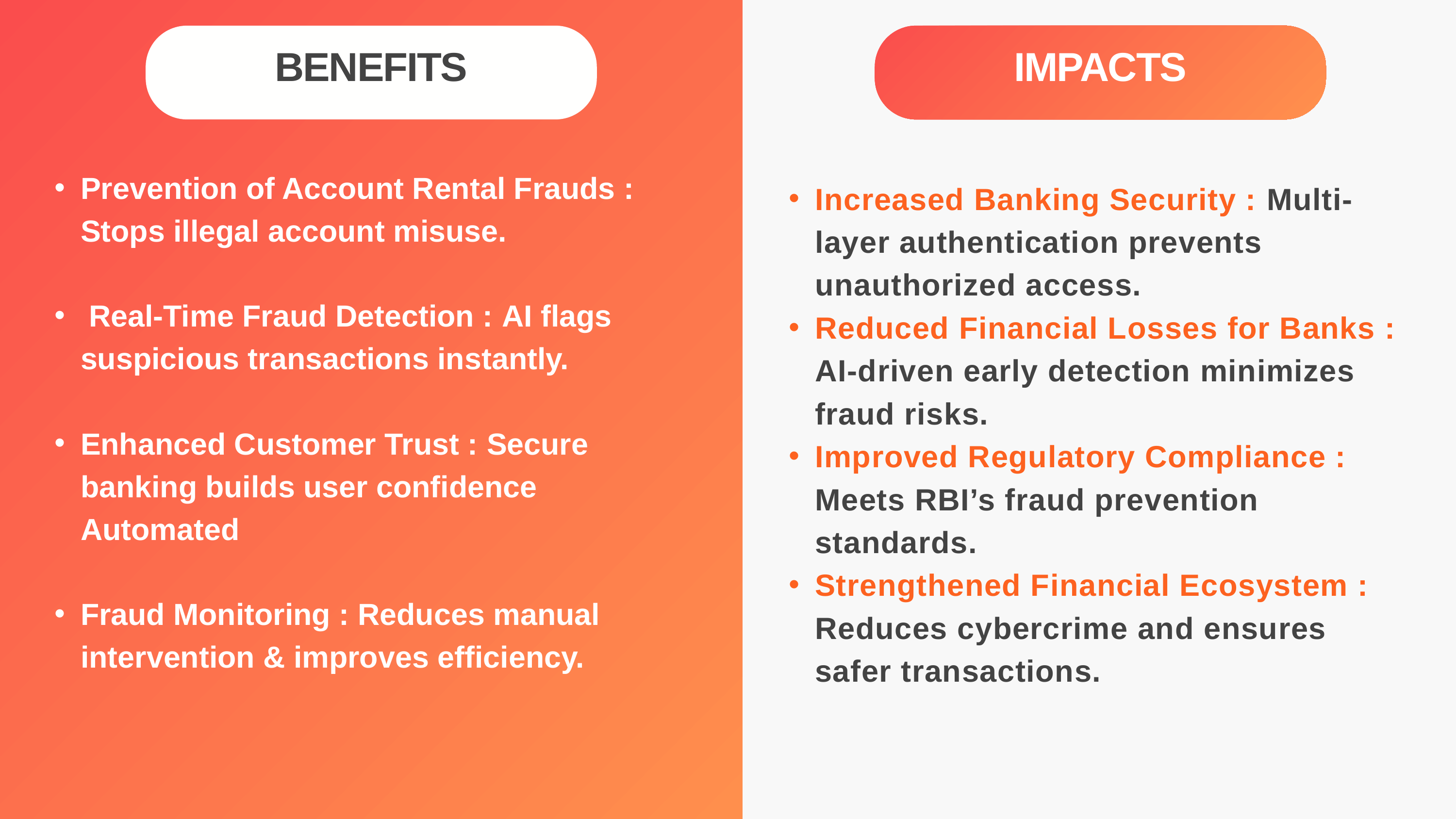

BENEFITS

IMPACTS

Prevention of Account Rental Frauds : Stops illegal account misuse.

 Real-Time Fraud Detection : AI flags suspicious transactions instantly.

Enhanced Customer Trust : Secure banking builds user confidence Automated

Fraud Monitoring : Reduces manual intervention & improves efficiency.

Increased Banking Security : Multi-layer authentication prevents unauthorized access.
Reduced Financial Losses for Banks : AI-driven early detection minimizes fraud risks.
Improved Regulatory Compliance : Meets RBI’s fraud prevention standards.
Strengthened Financial Ecosystem : Reduces cybercrime and ensures safer transactions.